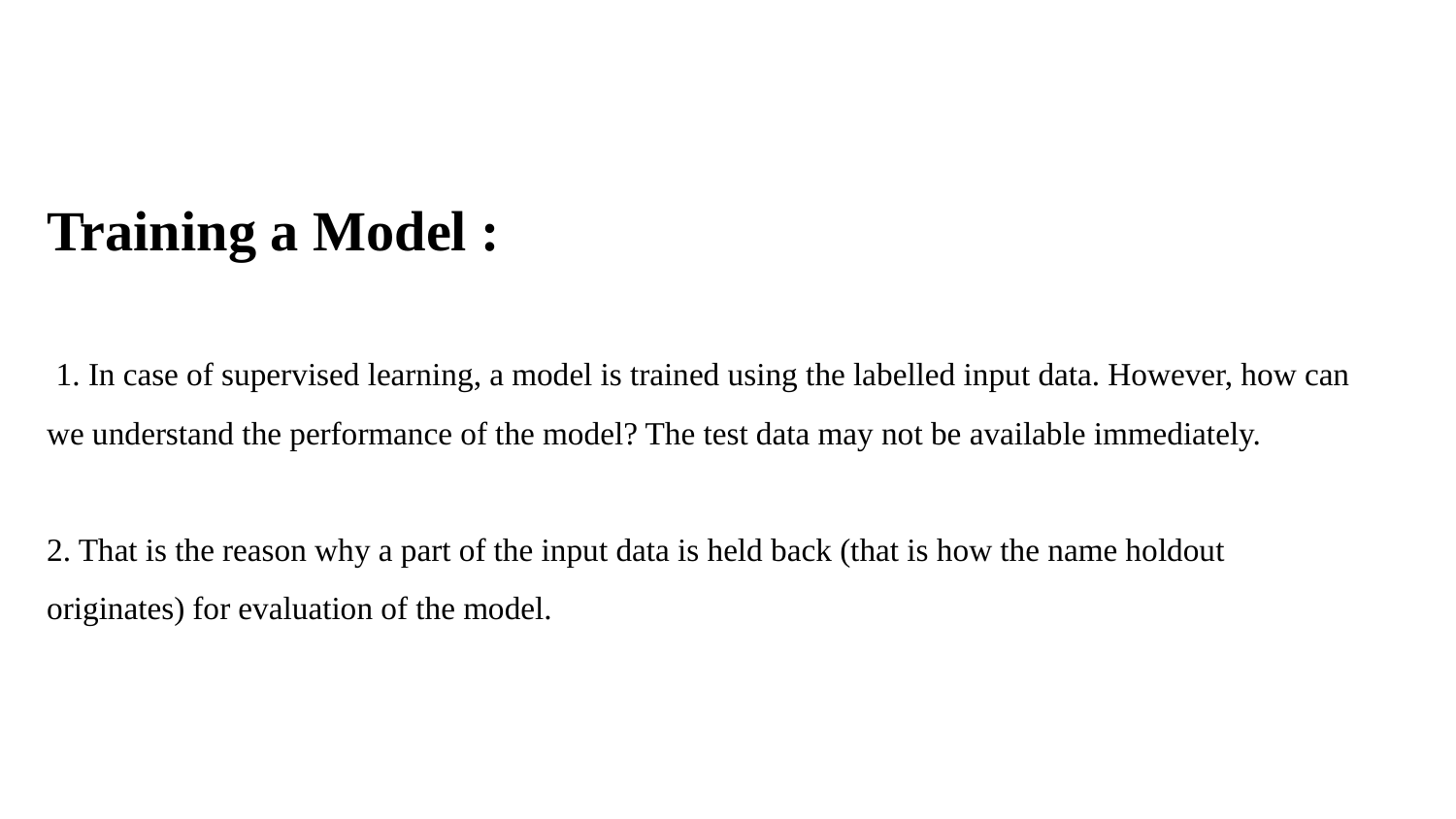

# Training a Model : 1. In case of supervised learning, a model is trained using the labelled input data. However, how can we understand the performance of the model? The test data may not be available immediately. 2. That is the reason why a part of the input data is held back (that is how the name holdout originates) for evaluation of the model.